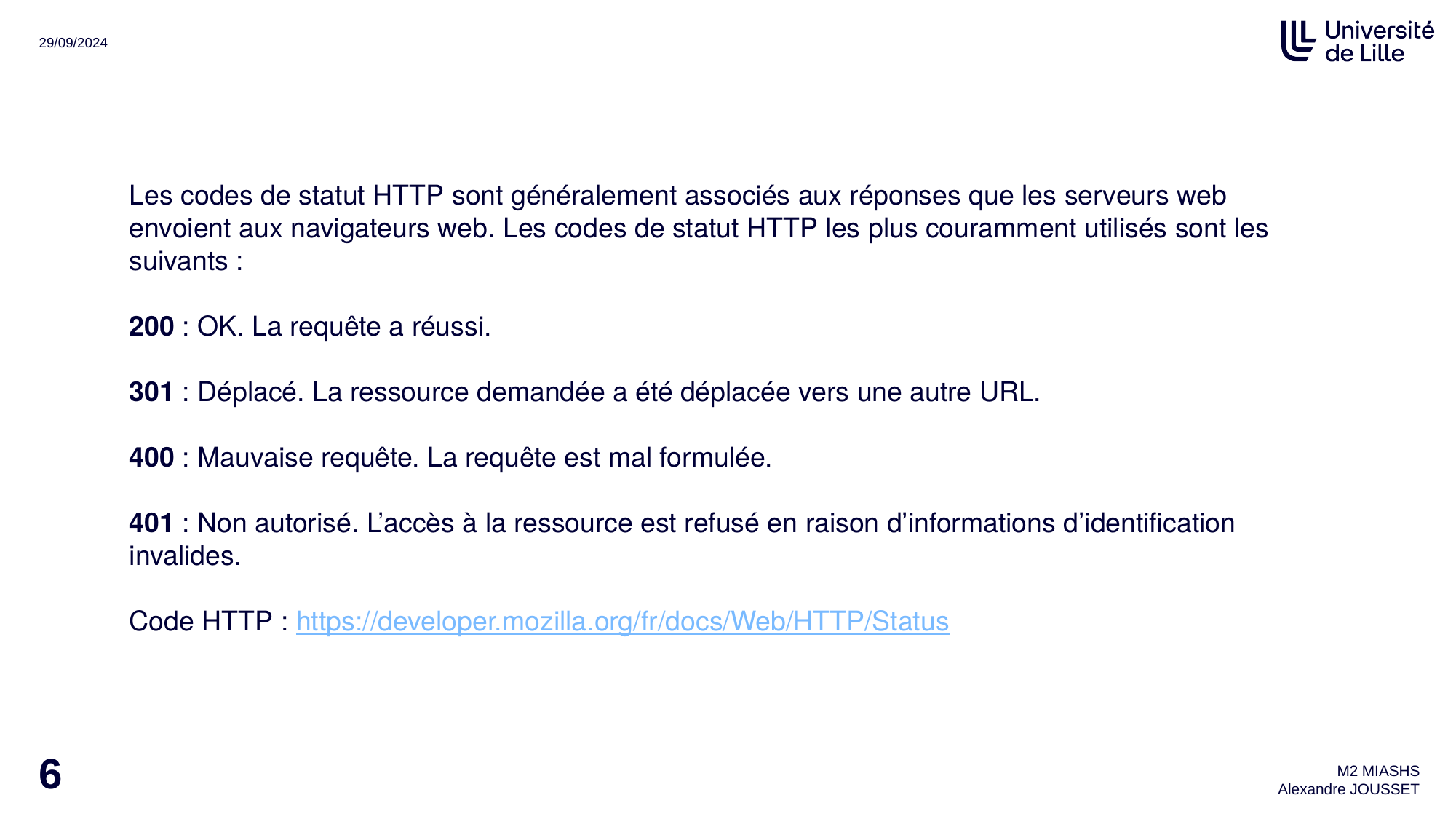

Les codes de statut HTTP sont généralement associés aux réponses que les serveurs web envoient aux navigateurs web. Les codes de statut HTTP les plus couramment utilisés sont les suivants :

200 : OK. La requête a réussi.

301 : Déplacé. La ressource demandée a été déplacée vers une autre URL.

400 : Mauvaise requête. La requête est mal formulée.

401 : Non autorisé. L’accès à la ressource est refusé en raison d’informations d’identification invalides.

Code HTTP : https://developer.mozilla.org/fr/docs/Web/HTTP/Status